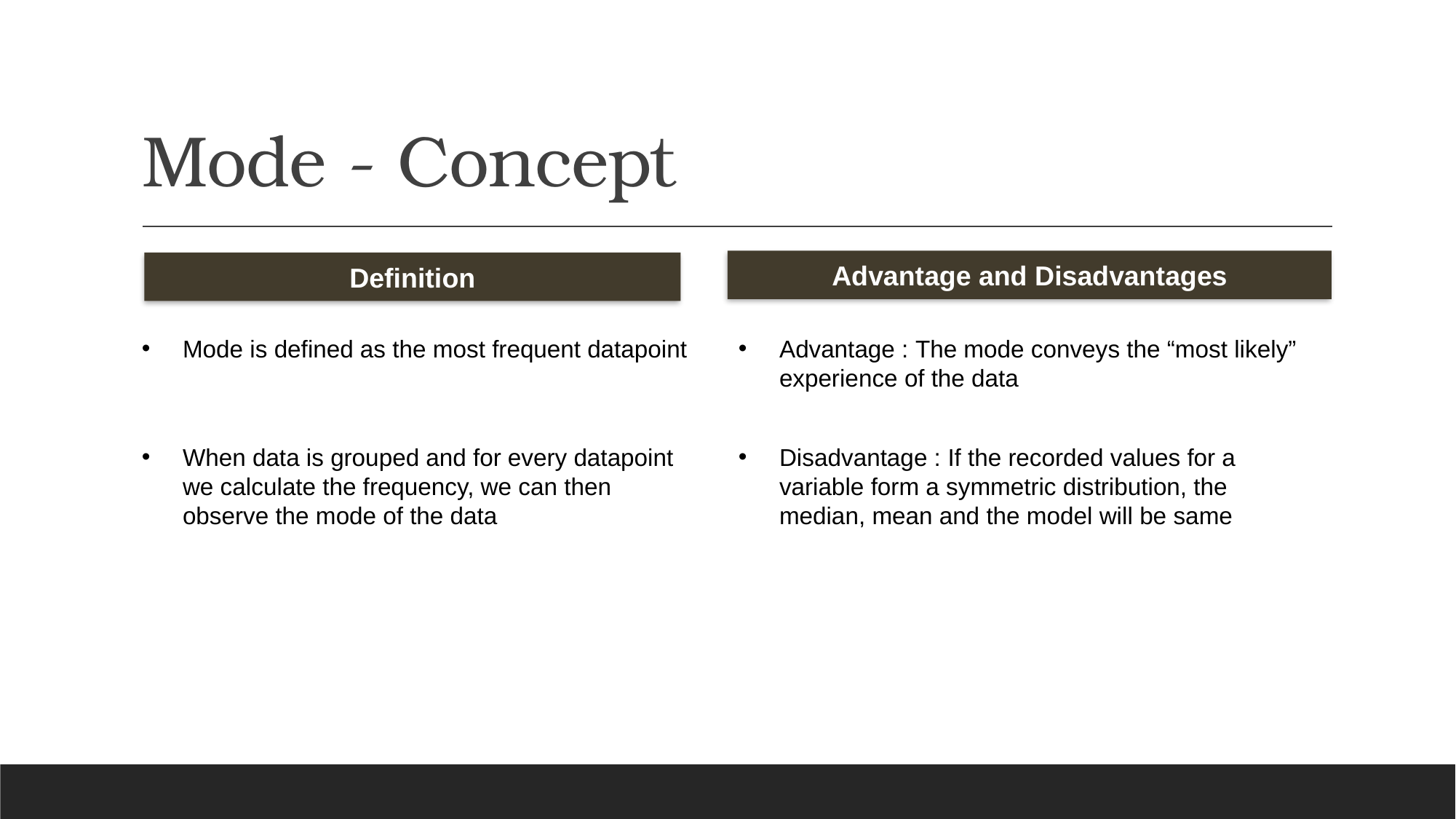

# Mode - Concept
Advantage and Disadvantages
Definition
Mode is defined as the most frequent datapoint
Advantage : The mode conveys the “most likely” experience of the data

When data is grouped and for every datapoint we calculate the frequency, we can then observe the mode of the data
Disadvantage : If the recorded values for a variable form a symmetric distribution, the median, mean and the model will be same